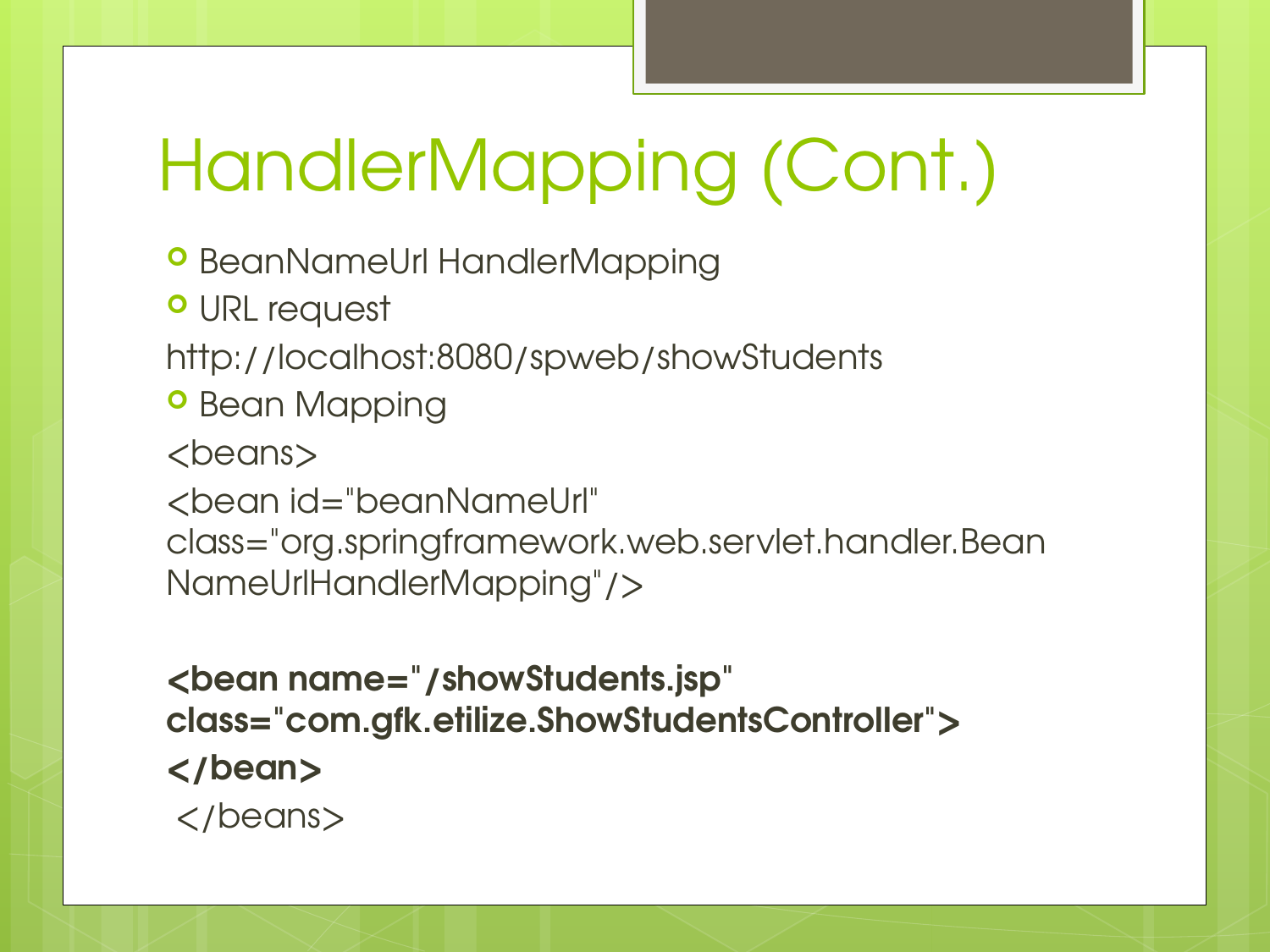

# HandlerMapping (Cont.)
BeanNameUrl HandlerMapping
URL request
http://localhost:8080/spweb/showStudents
Bean Mapping
<beans>
	<bean id="beanNameUrl" class="org.springframework.web.servlet.handler.BeanNameUrlHandlerMapping"/>

	<bean name="/showStudents.jsp" class="com.gfk.etilize.ShowStudentsController">
	</bean>
 </beans>